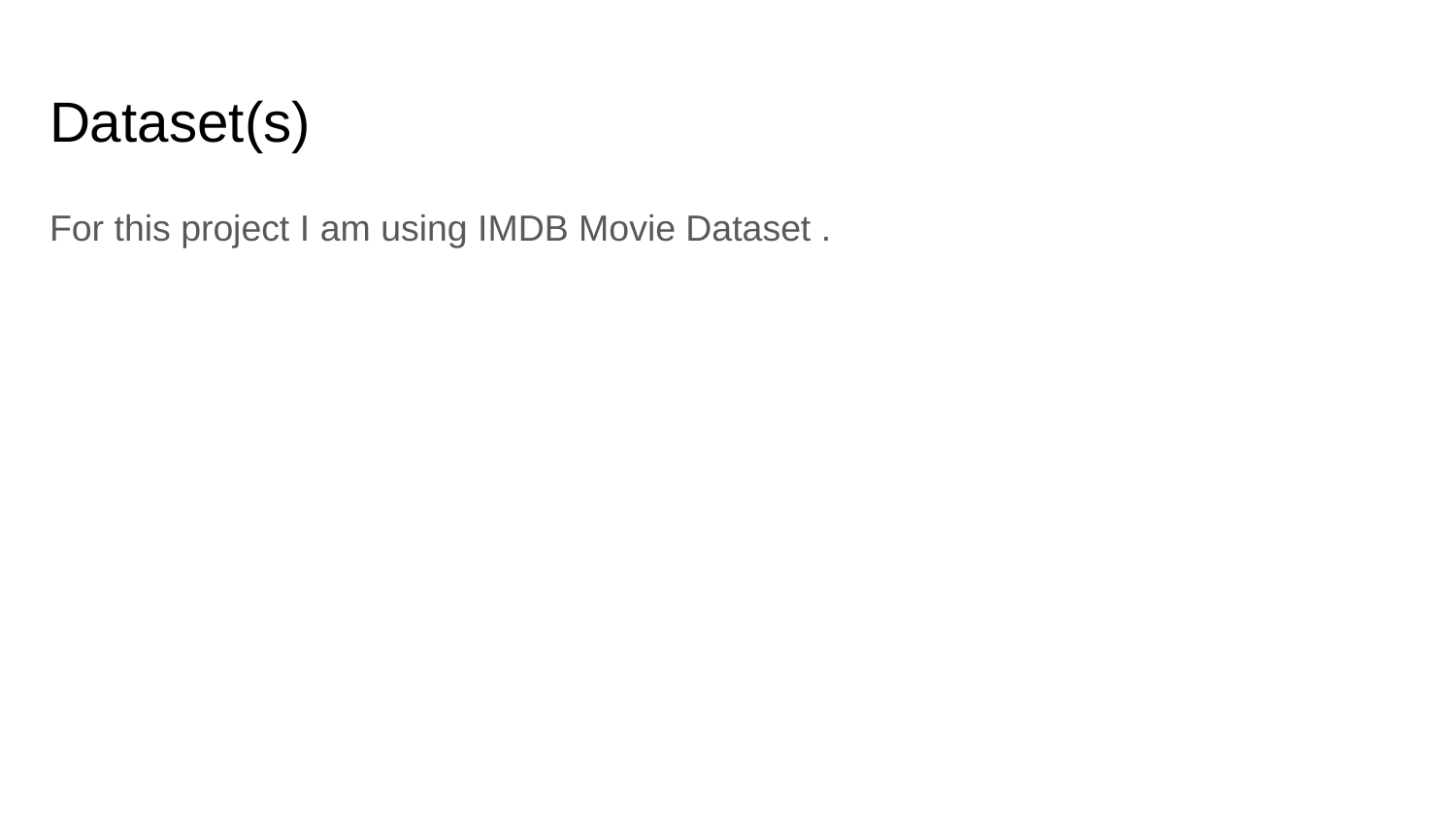

# Dataset(s)
For this project I am using IMDB Movie Dataset .